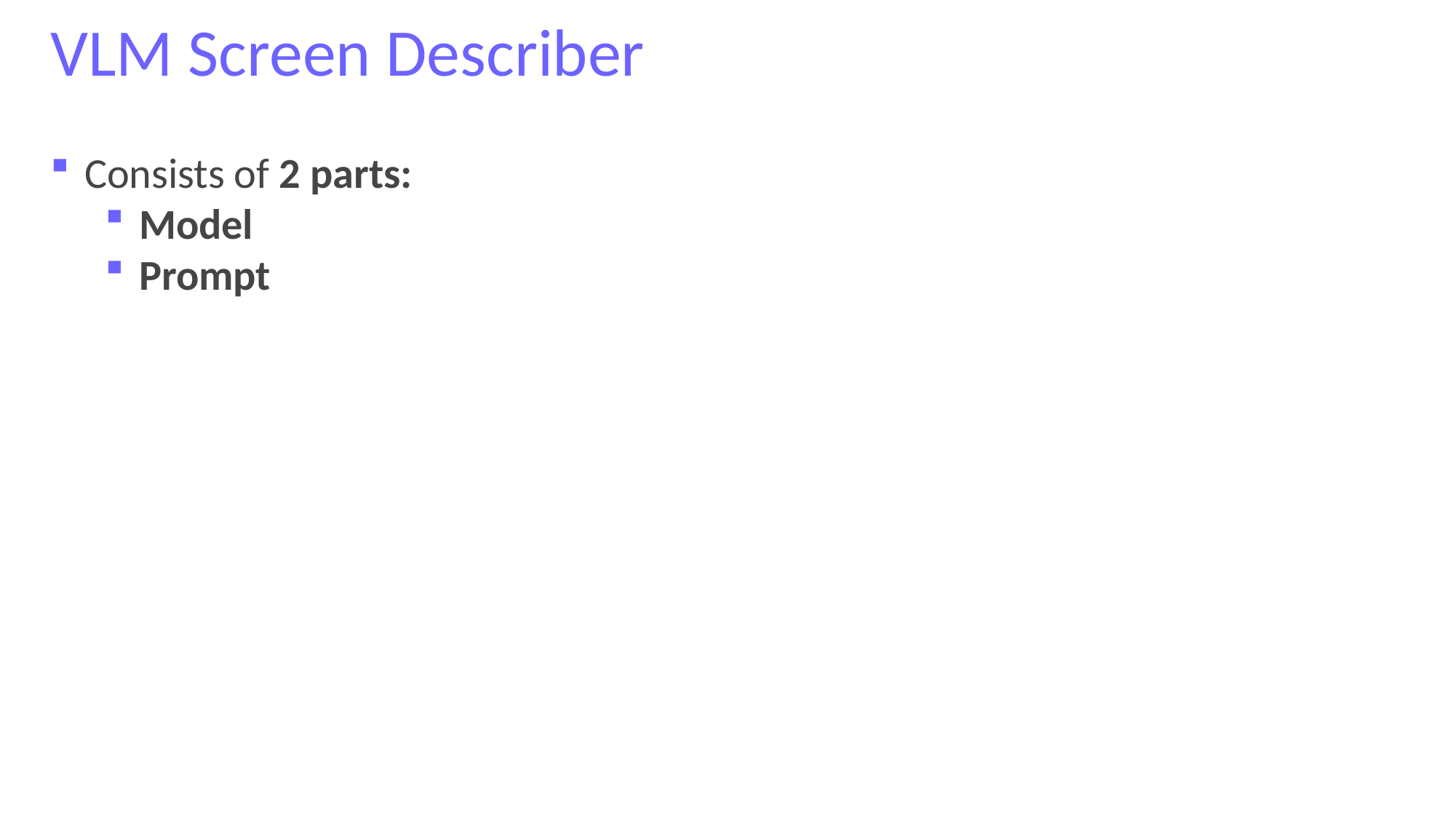

# VLM Screen Describer
Consists of 2 parts:
Model
Prompt